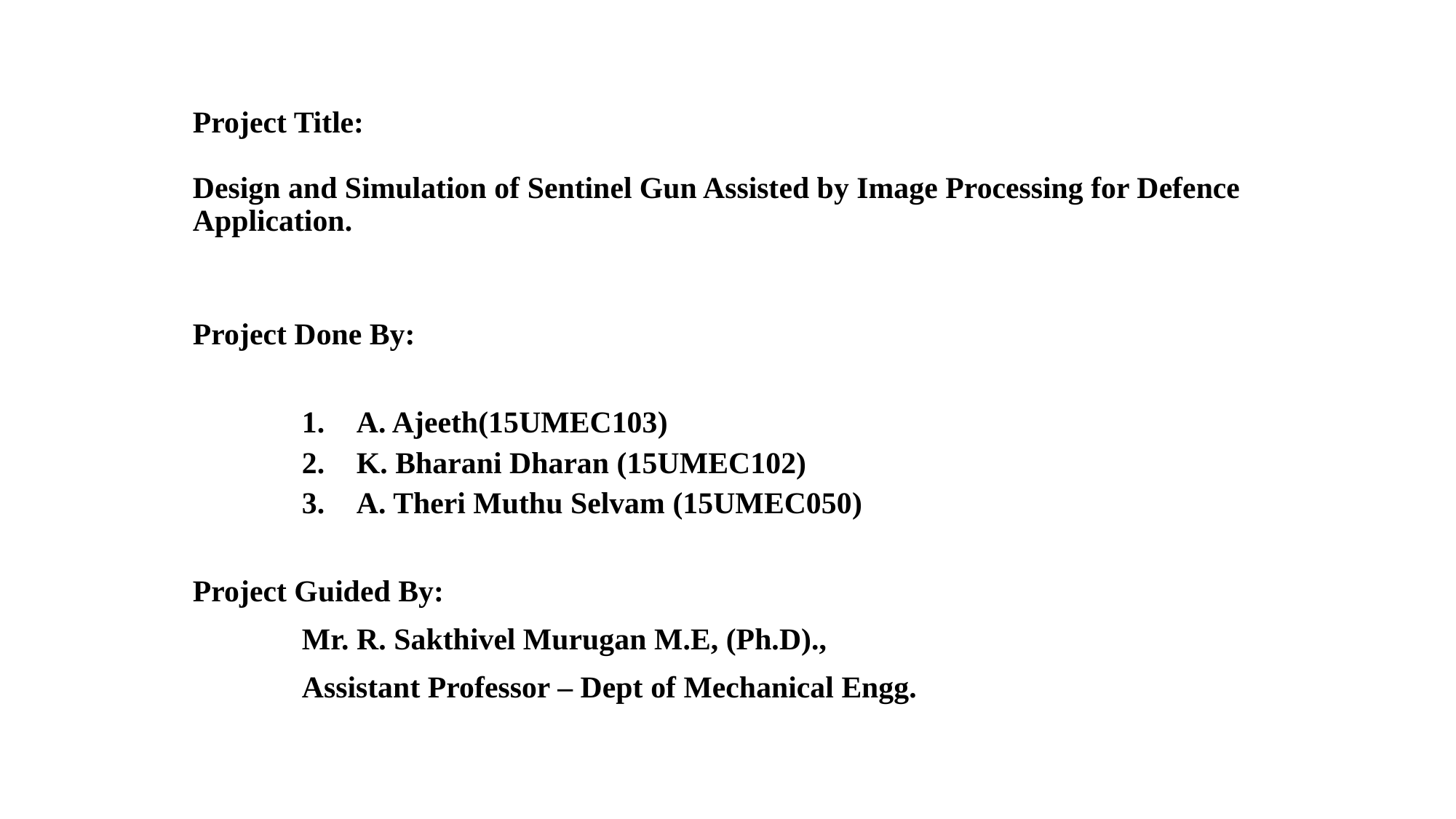

# Project Title: Design and Simulation of Sentinel Gun Assisted by Image Processing for Defence Application.

Project Done By:

A. Ajeeth(15UMEC103)
K. Bharani Dharan (15UMEC102)
A. Theri Muthu Selvam (15UMEC050)

Project Guided By:
	Mr. R. Sakthivel Murugan M.E, (Ph.D).,
	Assistant Professor – Dept of Mechanical Engg.